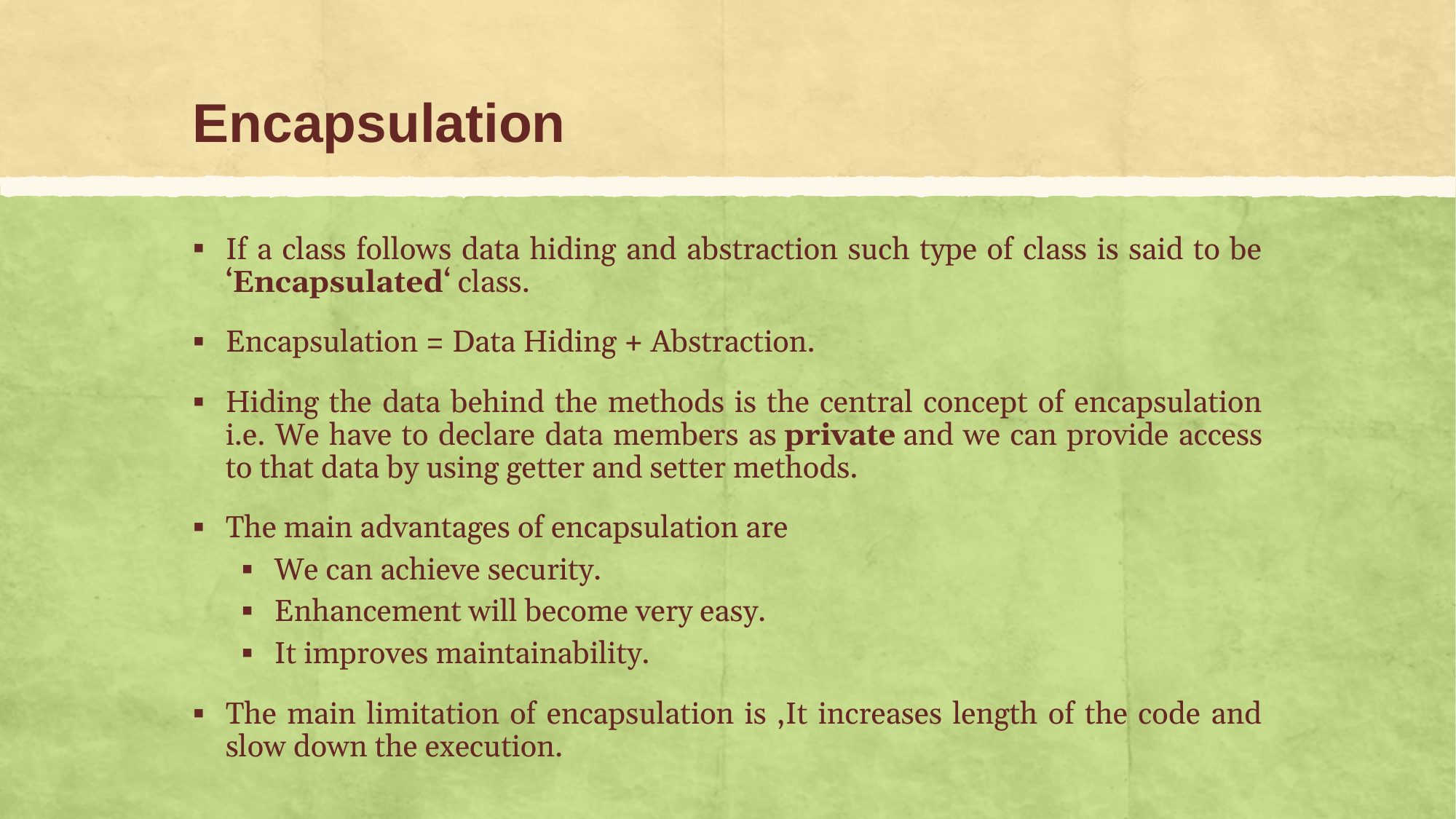

# Encapsulation
If a class follows data hiding and abstraction such type of class is said to be ‘Encapsulated‘ class.
Encapsulation = Data Hiding + Abstraction.
Hiding the data behind the methods is the central concept of encapsulation i.e. We have to declare data members as private and we can provide access to that data by using getter and setter methods.
The main advantages of encapsulation are
We can achieve security.
Enhancement will become very easy.
It improves maintainability.
The main limitation of encapsulation is ,It increases length of the code and slow down the execution.